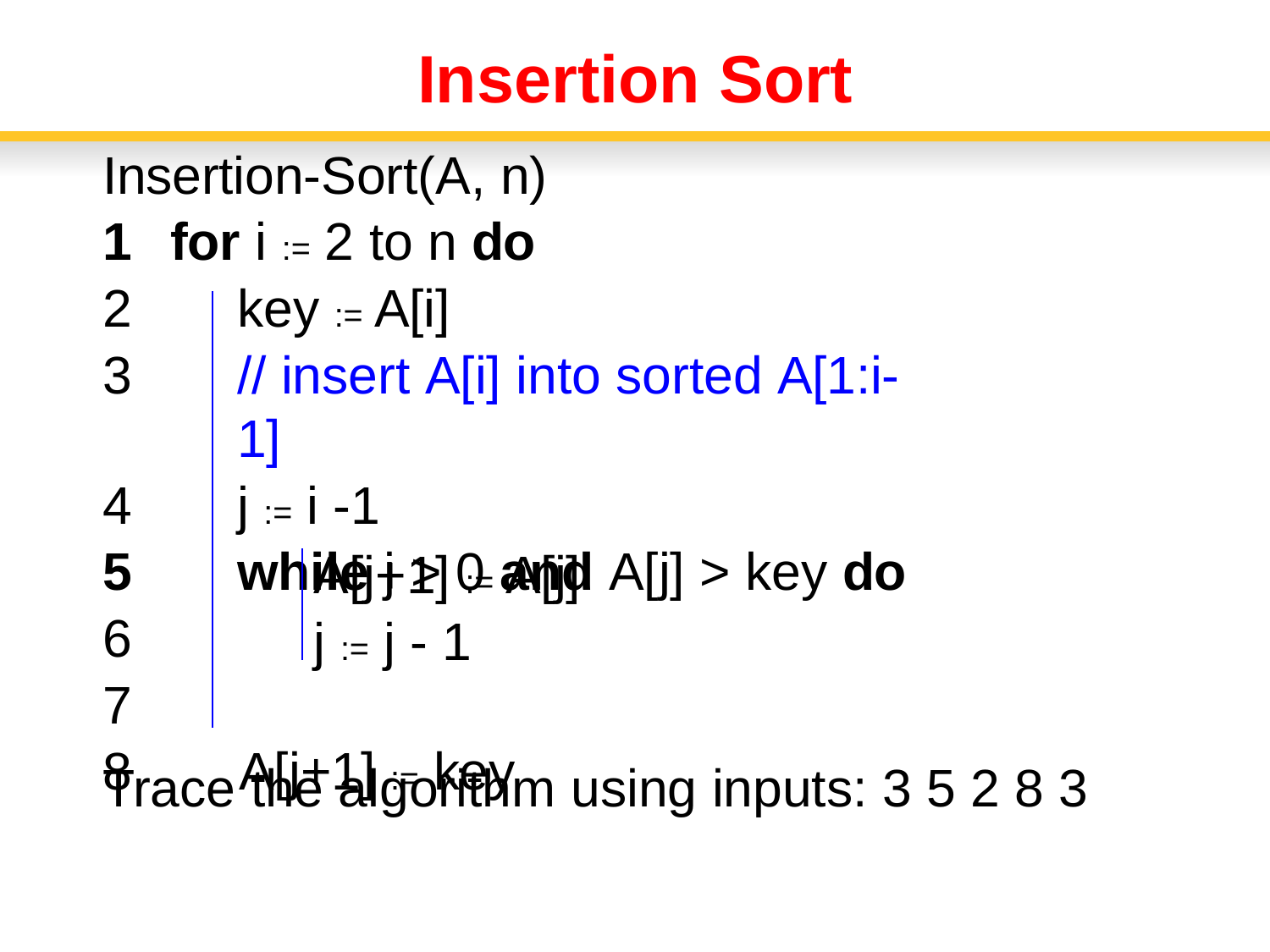

# Insertion Sort
Insertion-Sort(A, n)
for i := 2 to n do
key := A[i]
// insert A[i] into sorted A[1:i-1]
j := i -1
while j > 0 and A[j] > key do
6
7
8	A[j+1] := key

A[j+1] := A[j]
j := j - 1

Trace the algorithm using inputs: 3 5 2 8 3